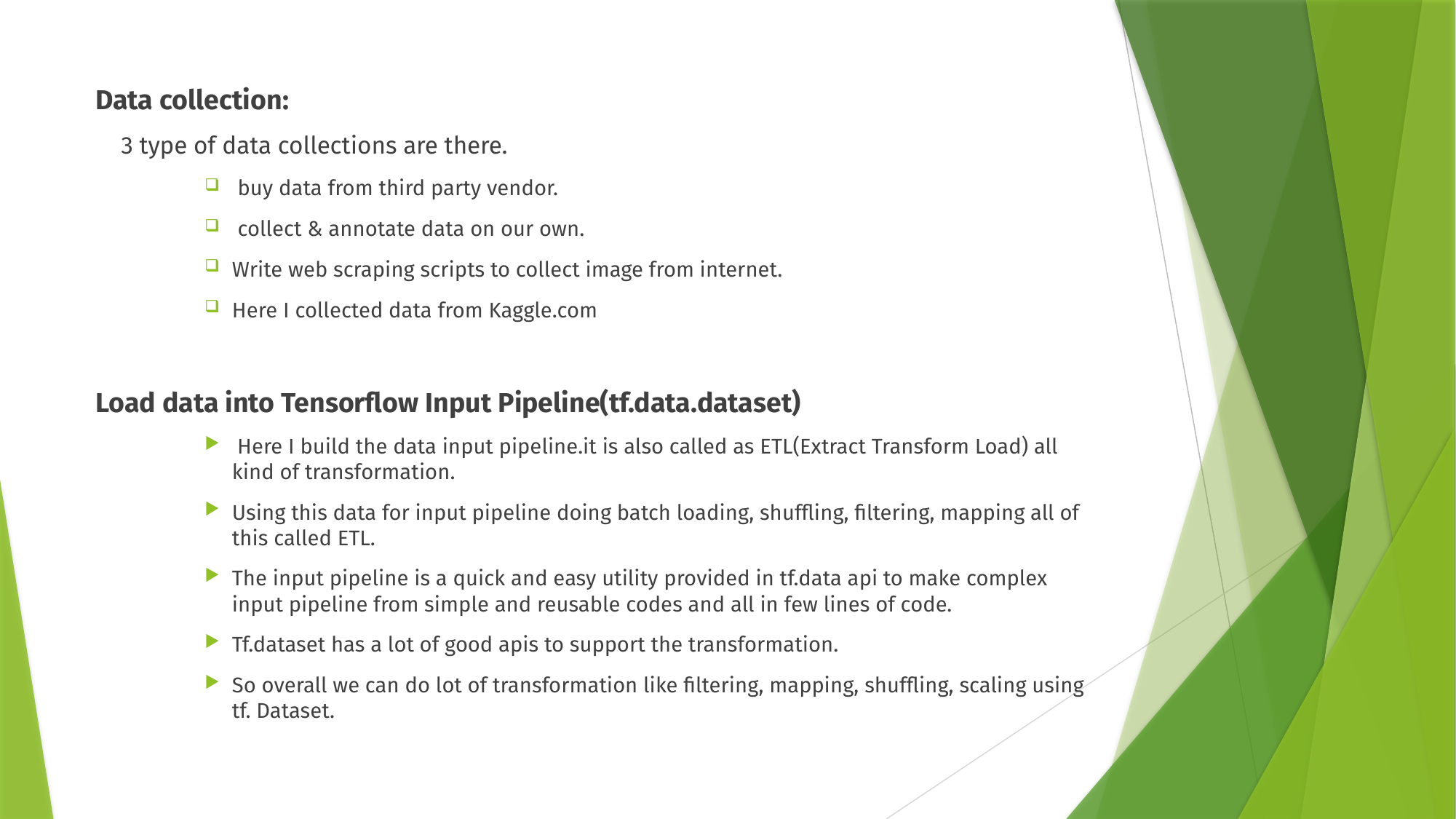

Data collection:
    3 type of data collections are there.
 buy data from third party vendor.
 collect & annotate data on our own.
Write web scraping scripts to collect image from internet.
Here I collected data from Kaggle.com

Load data into Tensorflow Input Pipeline(tf.data.dataset)
 Here I build the data input pipeline.it is also called as ETL(Extract Transform Load) all kind of transformation.
Using this data for input pipeline doing batch loading, shuffling, filtering, mapping all of this called ETL.
The input pipeline is a quick and easy utility provided in tf.data api to make complex input pipeline from simple and reusable codes and all in few lines of code.
Tf.dataset has a lot of good apis to support the transformation.
So overall we can do lot of transformation like filtering, mapping, shuffling, scaling using tf. Dataset.